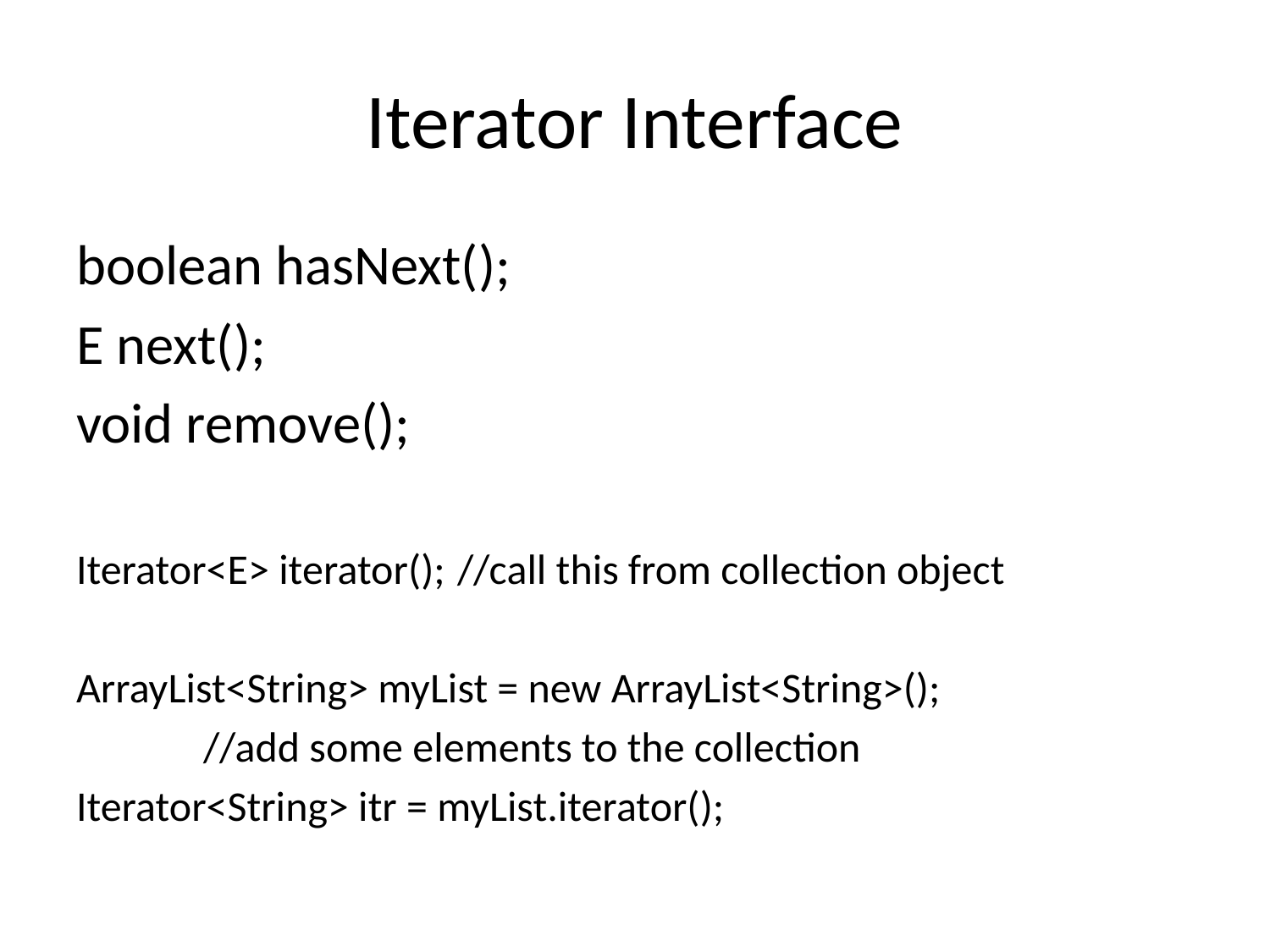

# Iterator Interface
boolean hasNext();
E next();
void remove();

Iterator<E> iterator();	//call this from collection object

ArrayList<String> myList = new ArrayList<String>();
	//add some elements to the collection
Iterator<String> itr = myList.iterator();